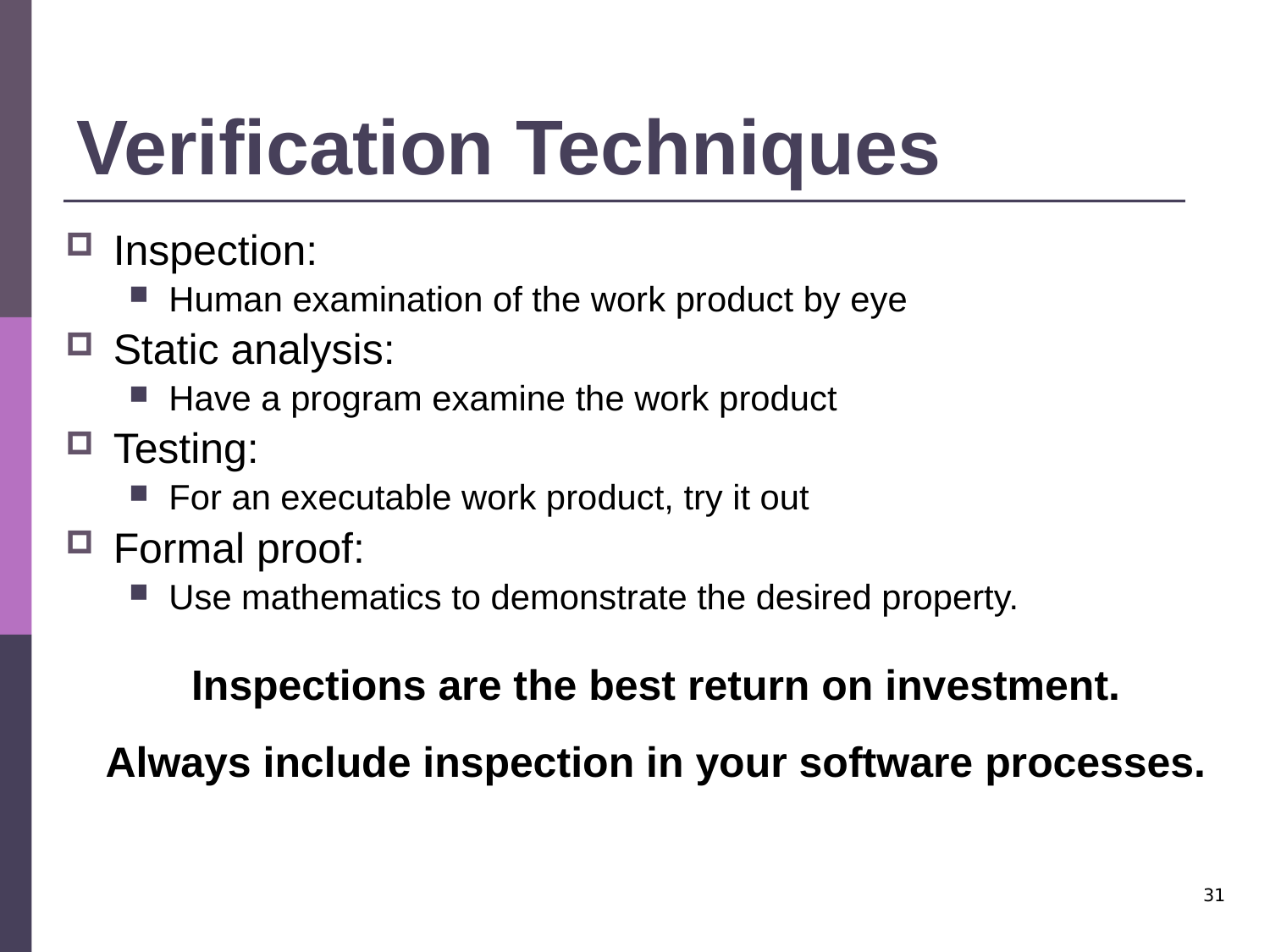

# Verification Techniques
Inspection:
Human examination of the work product by eye
Static analysis:
Have a program examine the work product
Testing:
For an executable work product, try it out
Formal proof:
Use mathematics to demonstrate the desired property.
Inspections are the best return on investment.
Always include inspection in your software processes.
31